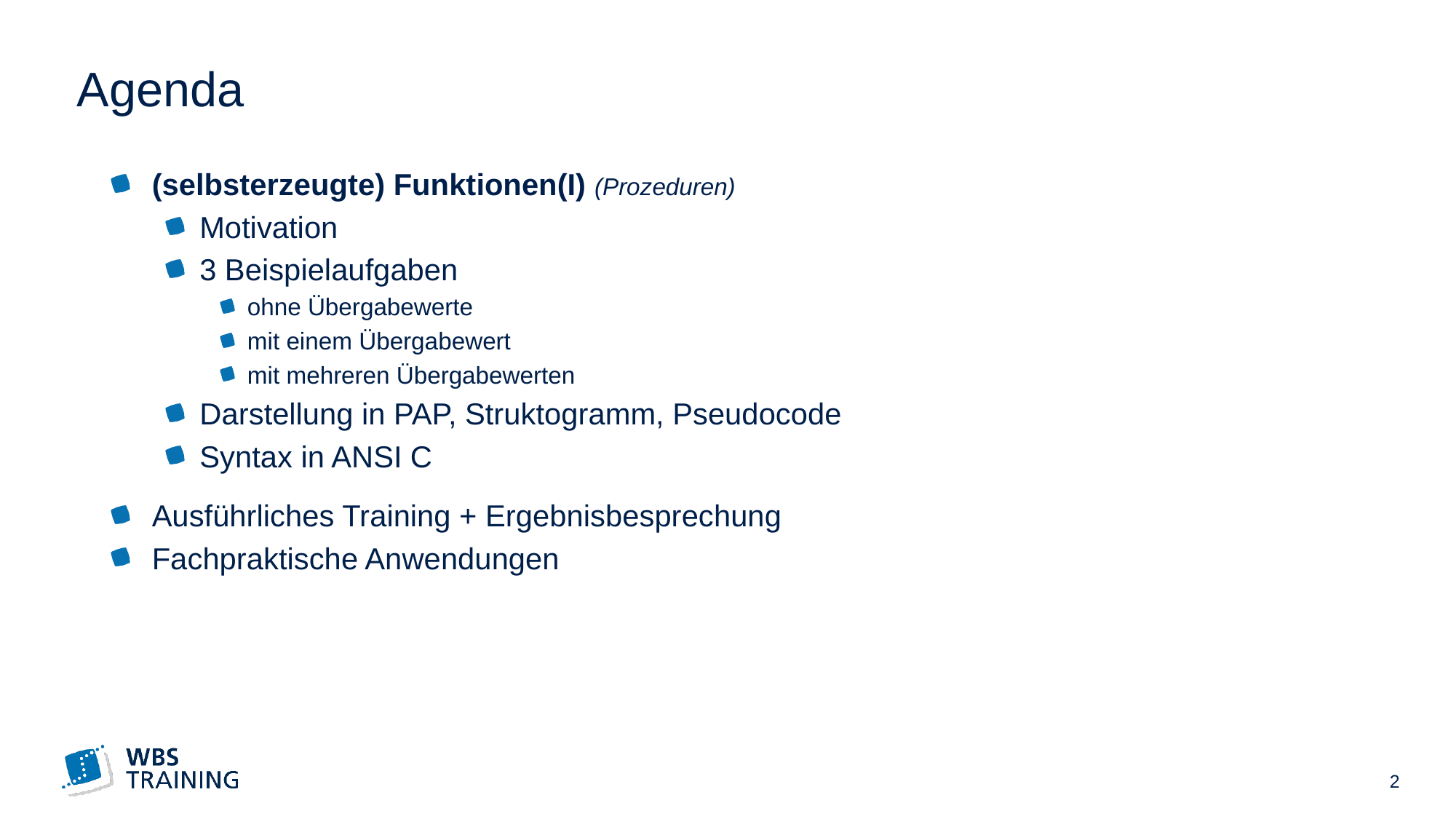

# Agenda
(selbsterzeugte) Funktionen(I) (Prozeduren)
Motivation
3 Beispielaufgaben
ohne Übergabewerte
mit einem Übergabewert
mit mehreren Übergabewerten
Darstellung in PAP, Struktogramm, Pseudocode
Syntax in ANSI C

Ausführliches Training + Ergebnisbesprechung
Fachpraktische Anwendungen

    2